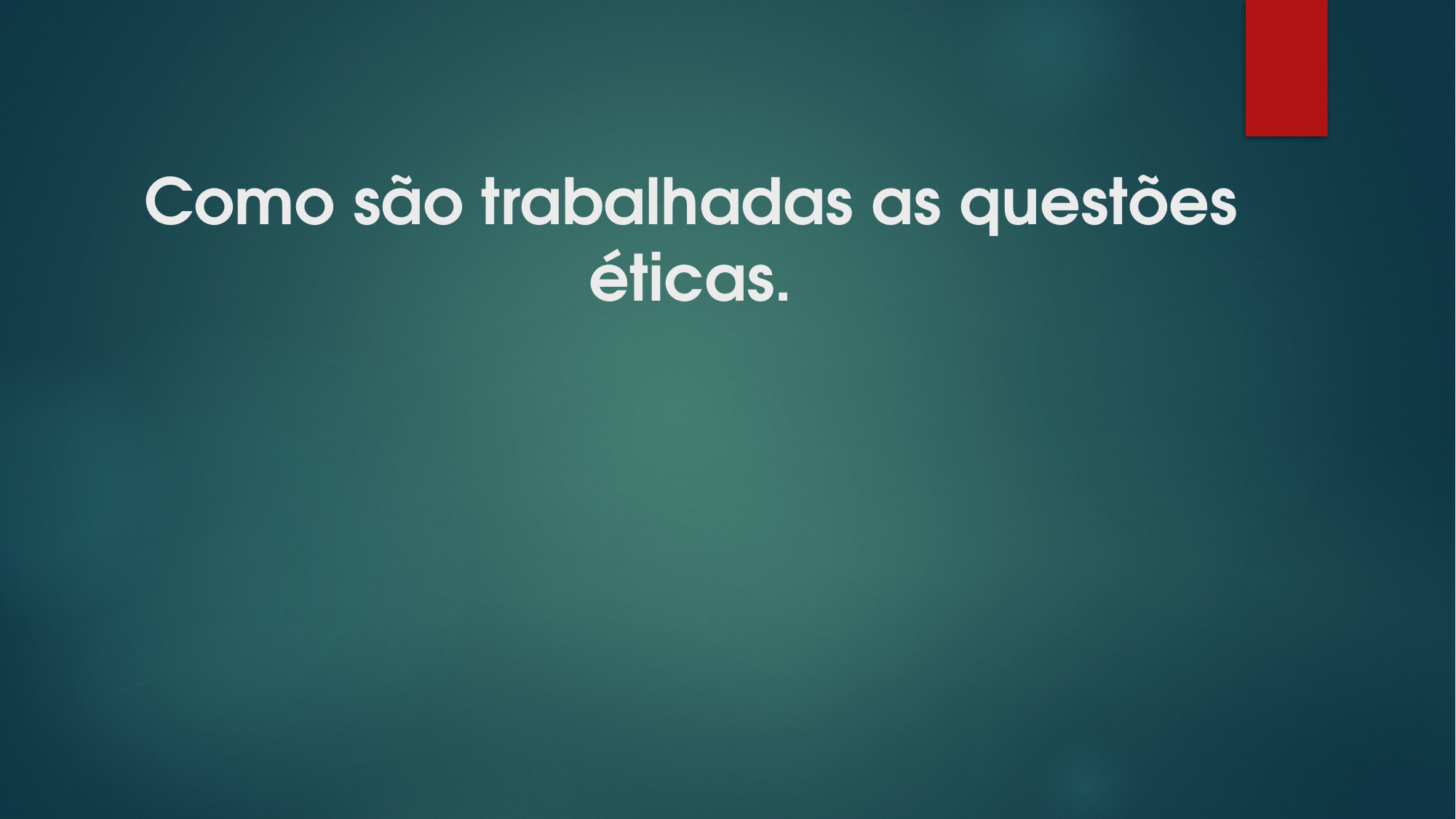

# Como são trabalhadas as questões éticas.